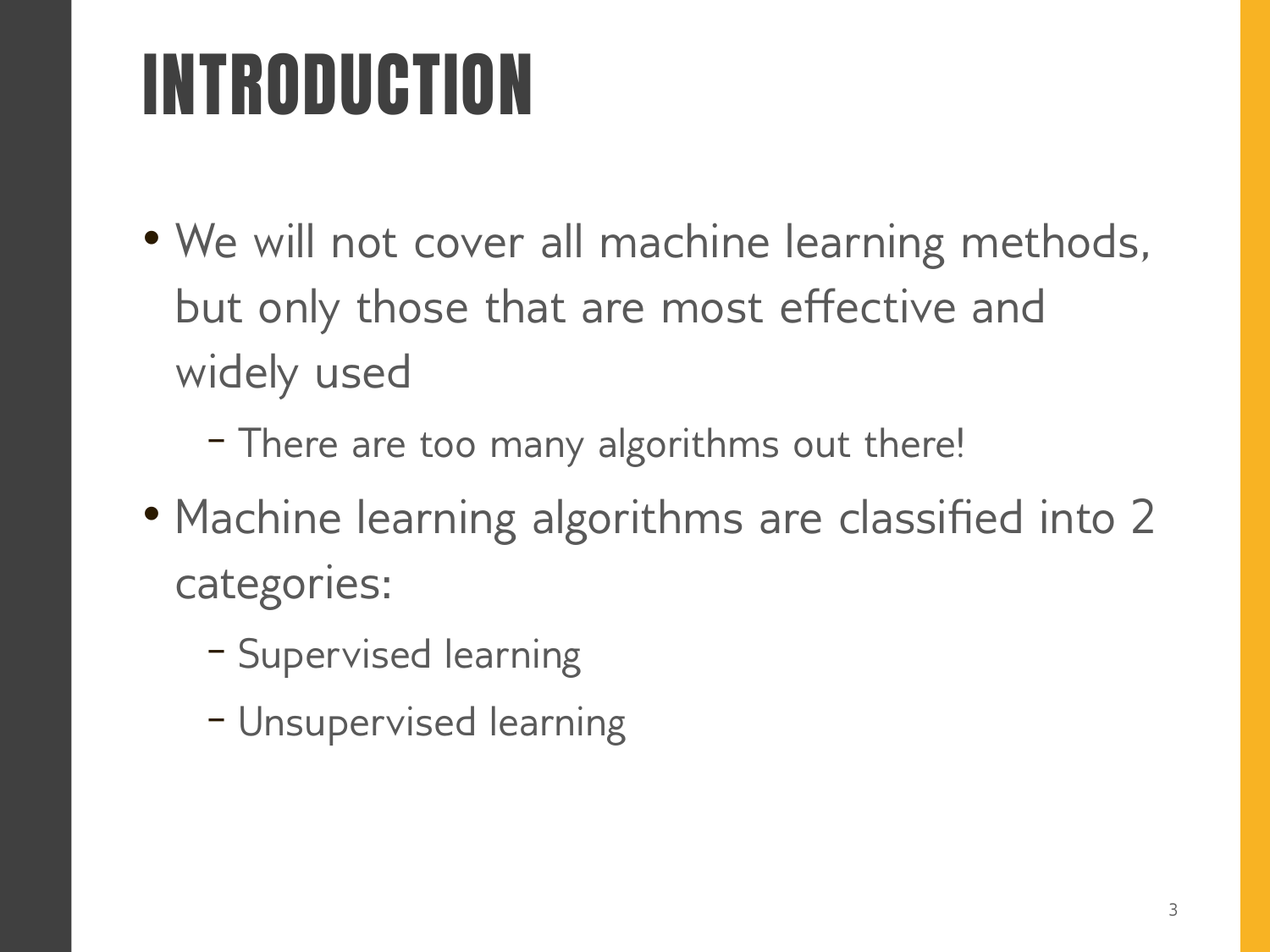

# introduction
We will not cover all machine learning methods, but only those that are most effective and widely used
There are too many algorithms out there!
Machine learning algorithms are classified into 2 categories:
Supervised learning
Unsupervised learning

3